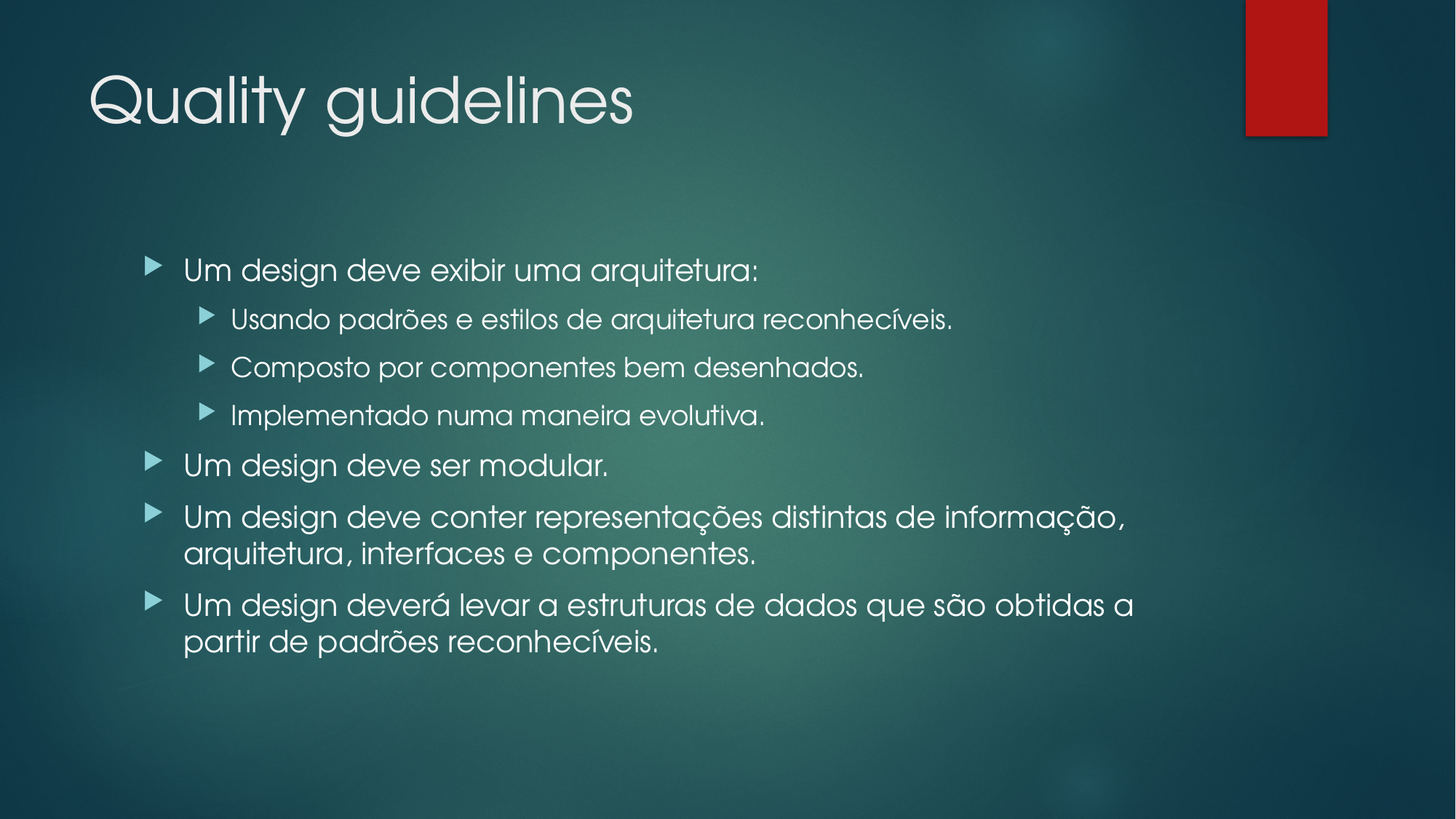

# Quality guidelines
Um design deve exibir uma arquitetura:
Usando padrões e estilos de arquitetura reconhecíveis.
Composto por componentes bem desenhados.
Implementado numa maneira evolutiva.
Um design deve ser modular.
Um design deve conter representações distintas de informação, arquitetura, interfaces e componentes.
Um design deverá levar a estruturas de dados que são obtidas a partir de padrões reconhecíveis.